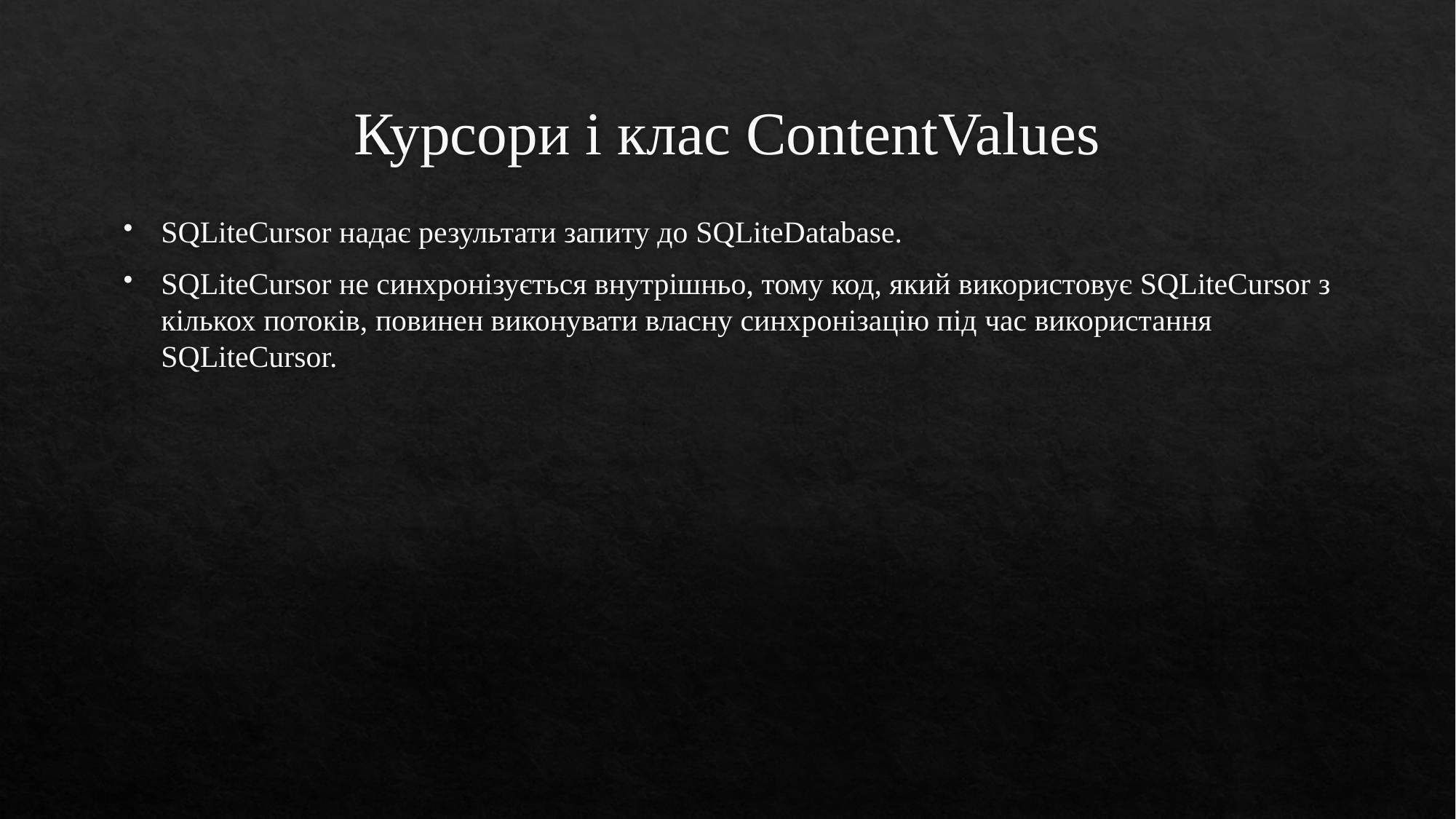

# Курсори і клас ContentValues
SQLiteCursor надає результати запиту до SQLiteDatabase.
SQLiteCursor не синхронізується внутрішньо, тому код, який використовує SQLiteCursor з кількох потоків, повинен виконувати власну синхронізацію під час використання SQLiteCursor.